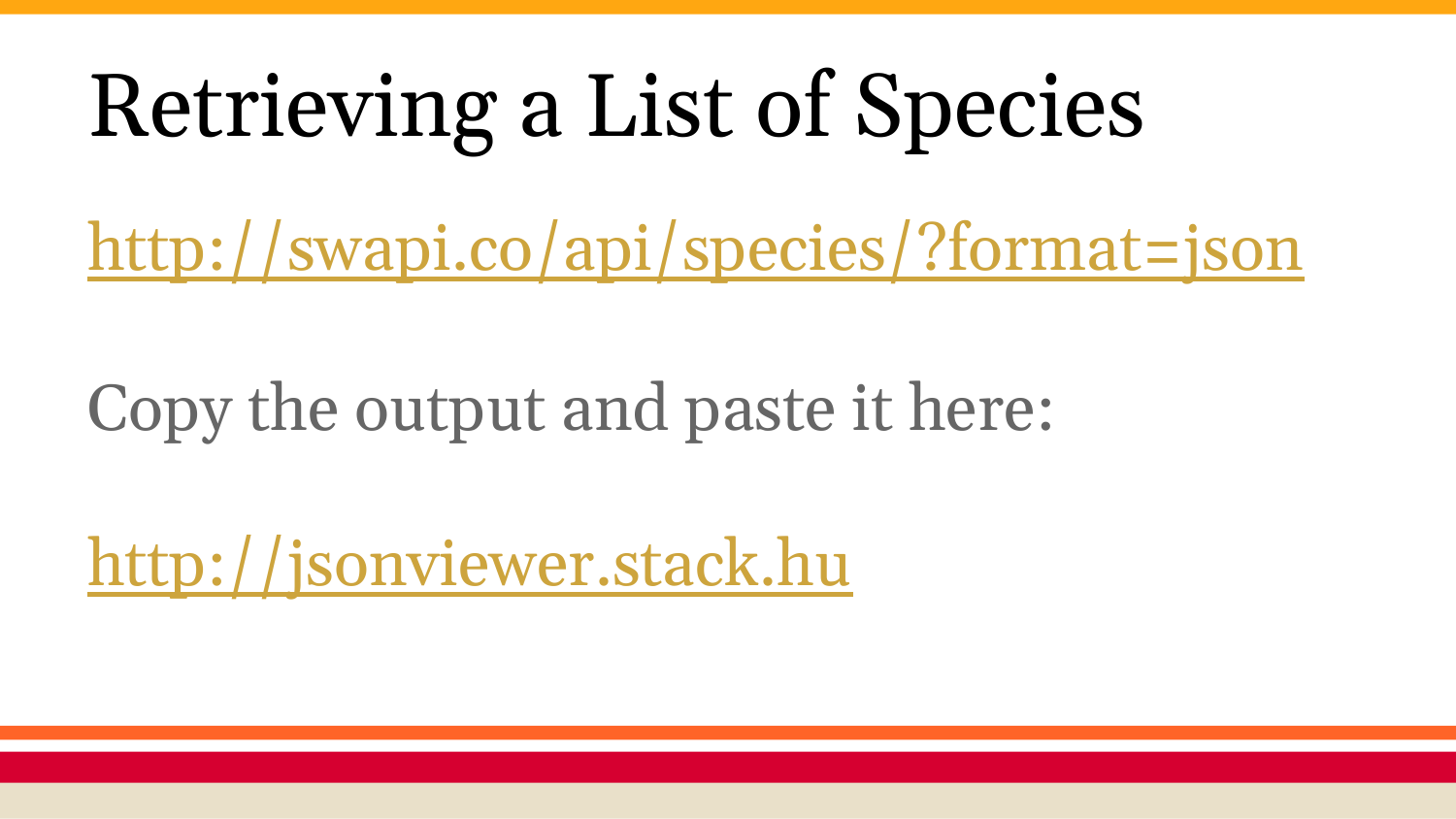

# Retrieving a List of Species
http://swapi.co/api/species/?format=json

Copy the output and paste it here:

http://jsonviewer.stack.hu